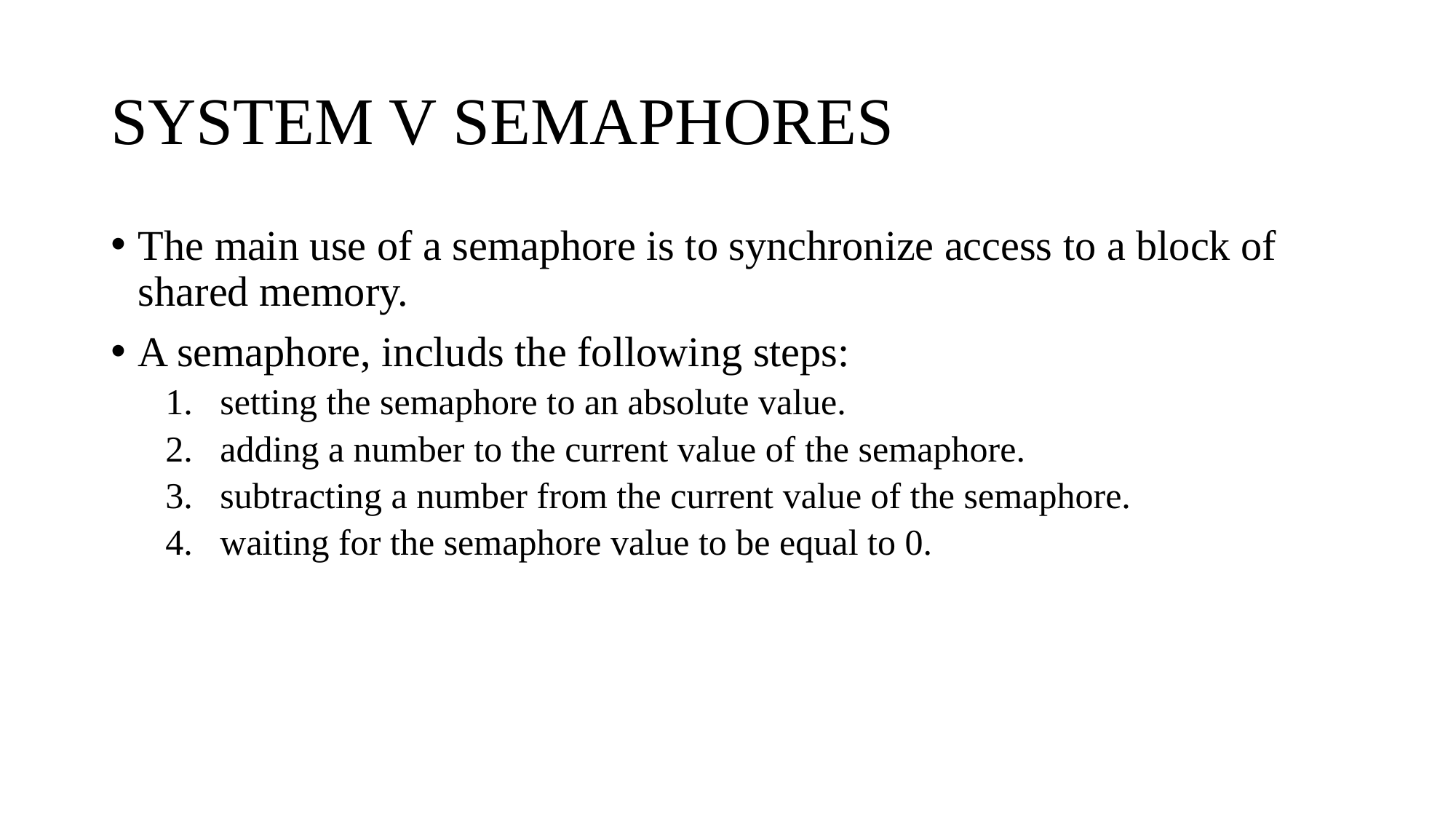

# SYSTEM V SEMAPHORES
The main use of a semaphore is to synchronize access to a block of shared memory.
A semaphore, includs the following steps:
setting the semaphore to an absolute value.
adding a number to the current value of the semaphore.
subtracting a number from the current value of the semaphore.
waiting for the semaphore value to be equal to 0.